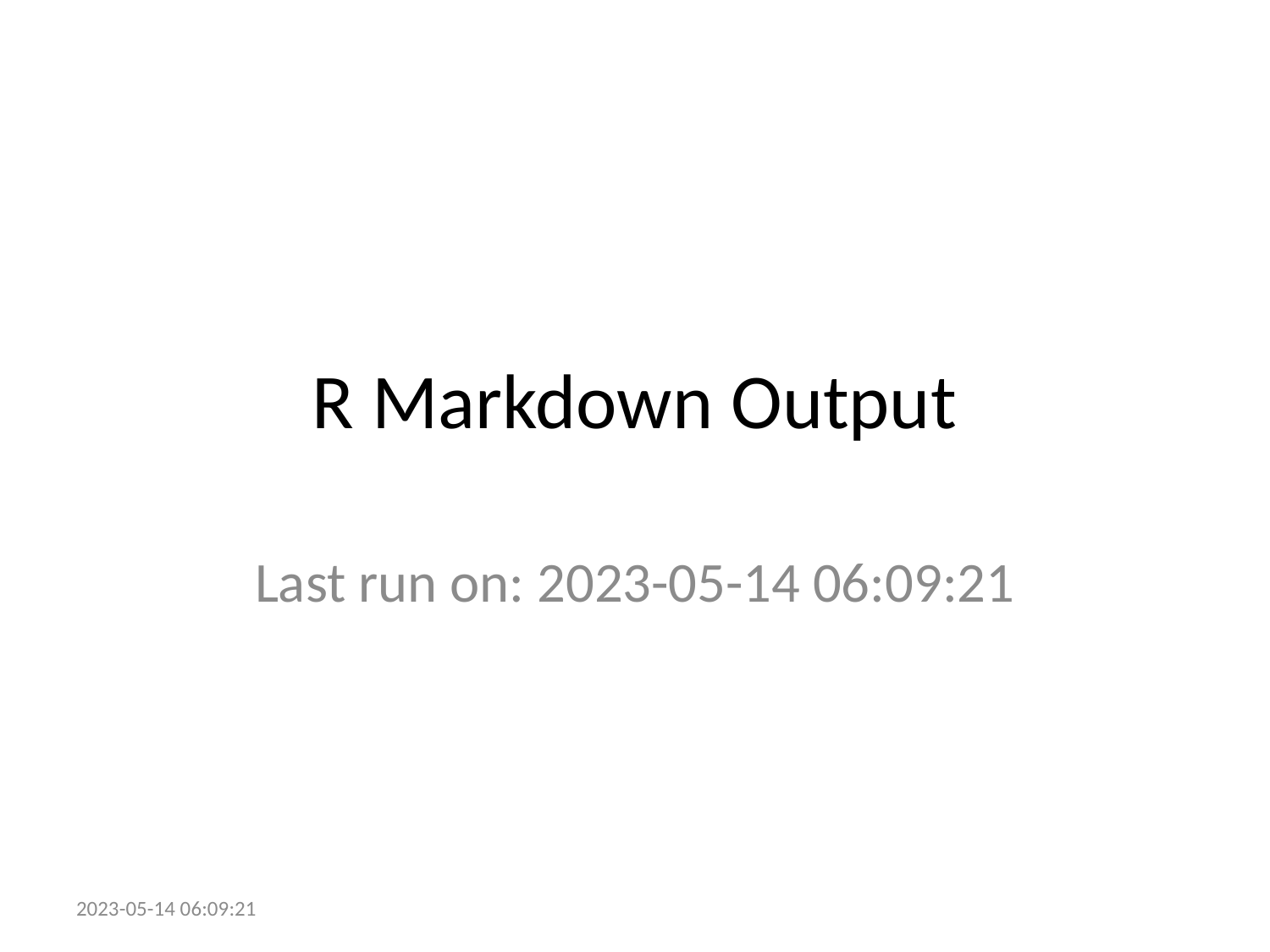

# R Markdown Output
Last run on: 2023-05-14 06:09:21
2023-05-14 06:09:21